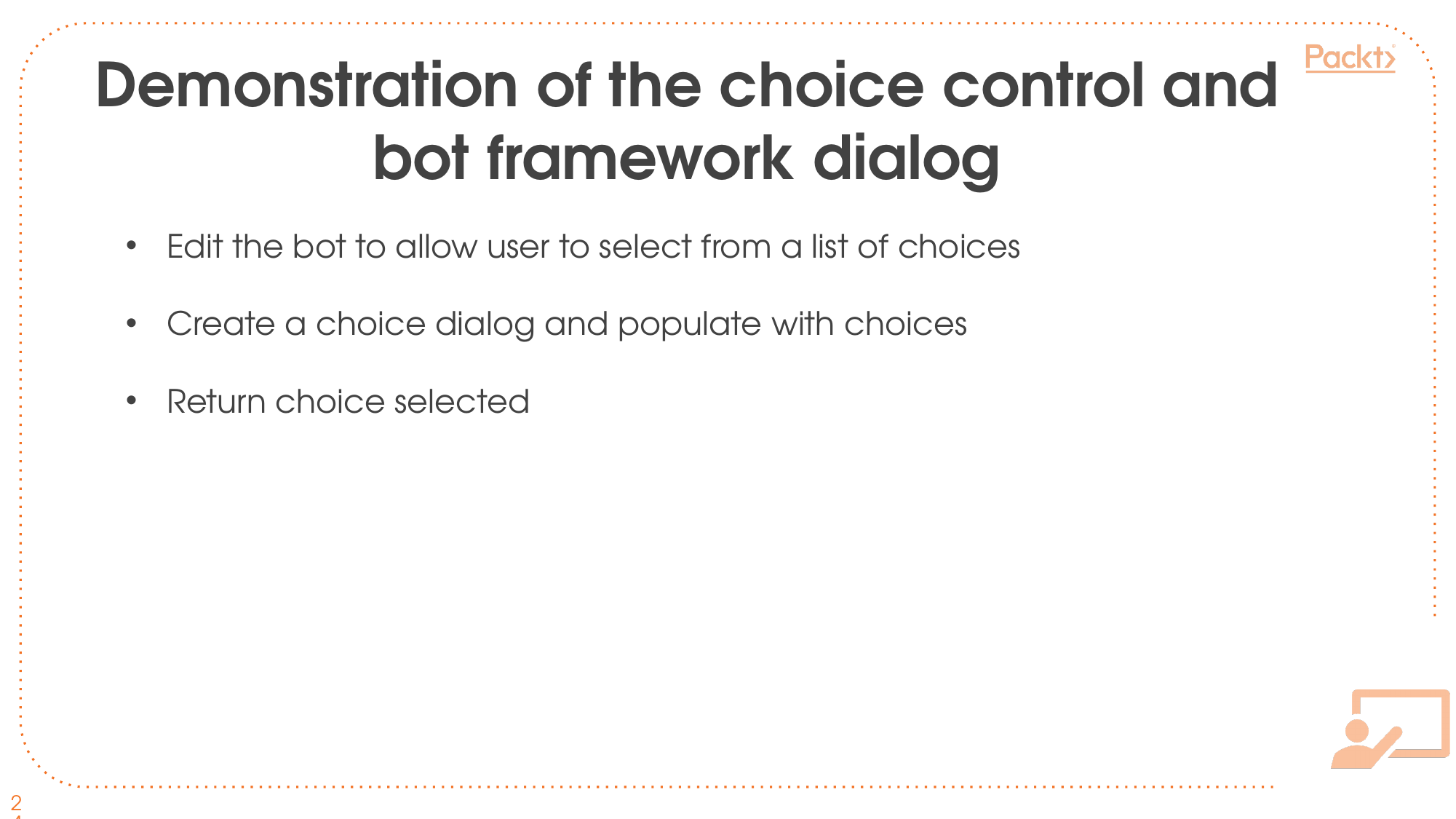

Demonstration of the choice control and bot framework dialog
Slide45
Edit the bot to allow user to select from a list of choices
Create a choice dialog and populate with choices
Return choice selected
24